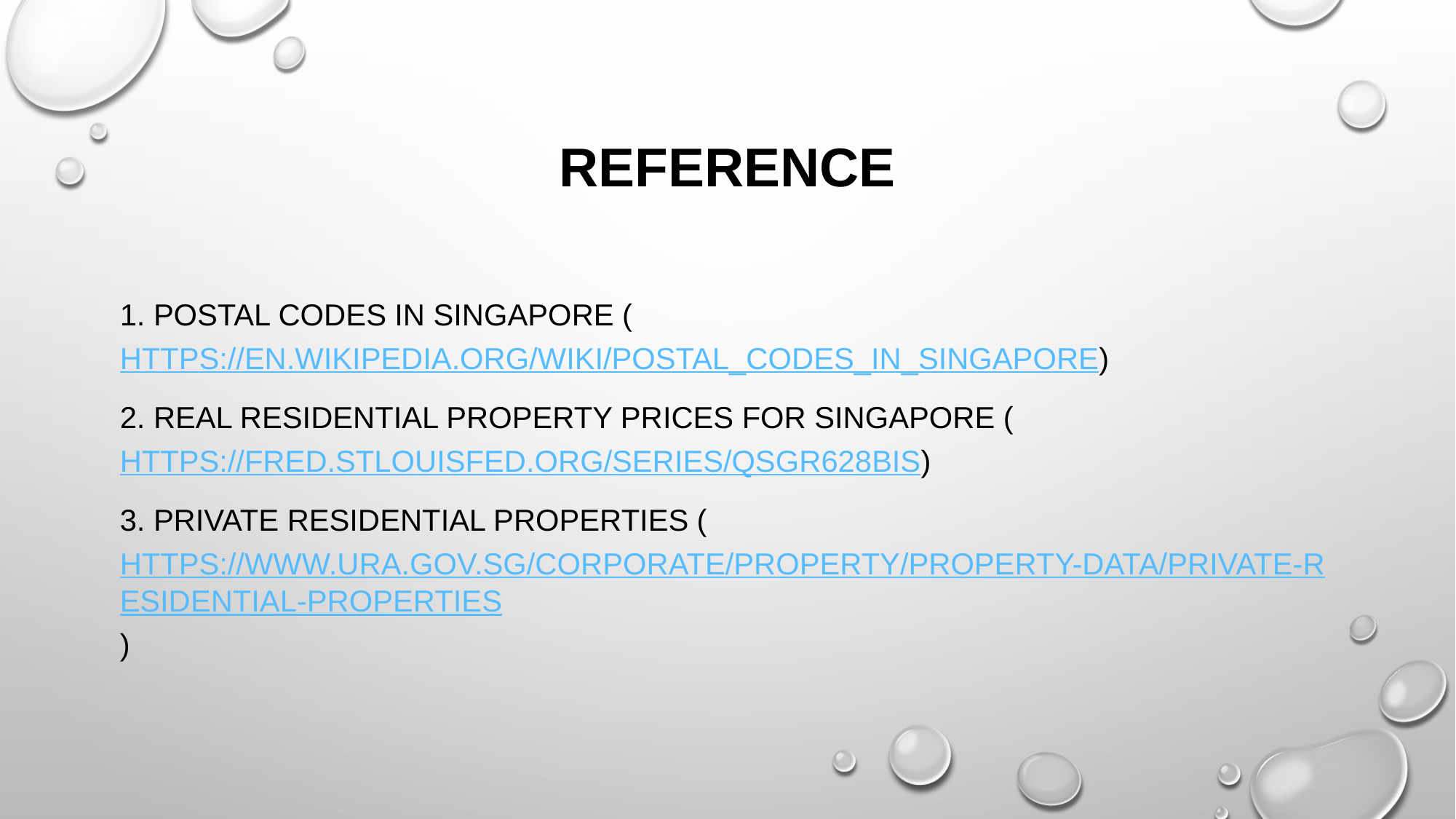

# Reference
1. Postal codes in Singapore ( https://en.wikipedia.org/wiki/Postal_codes_in_Singapore)
2. Real Residential Property Prices for Singapore (https://fred.stlouisfed.org/series/QSGR628BIS)
3. Private Residential Properties (https://www.ura.gov.sg/Corporate/Property/Property-Data/Private-Residential-Properties)